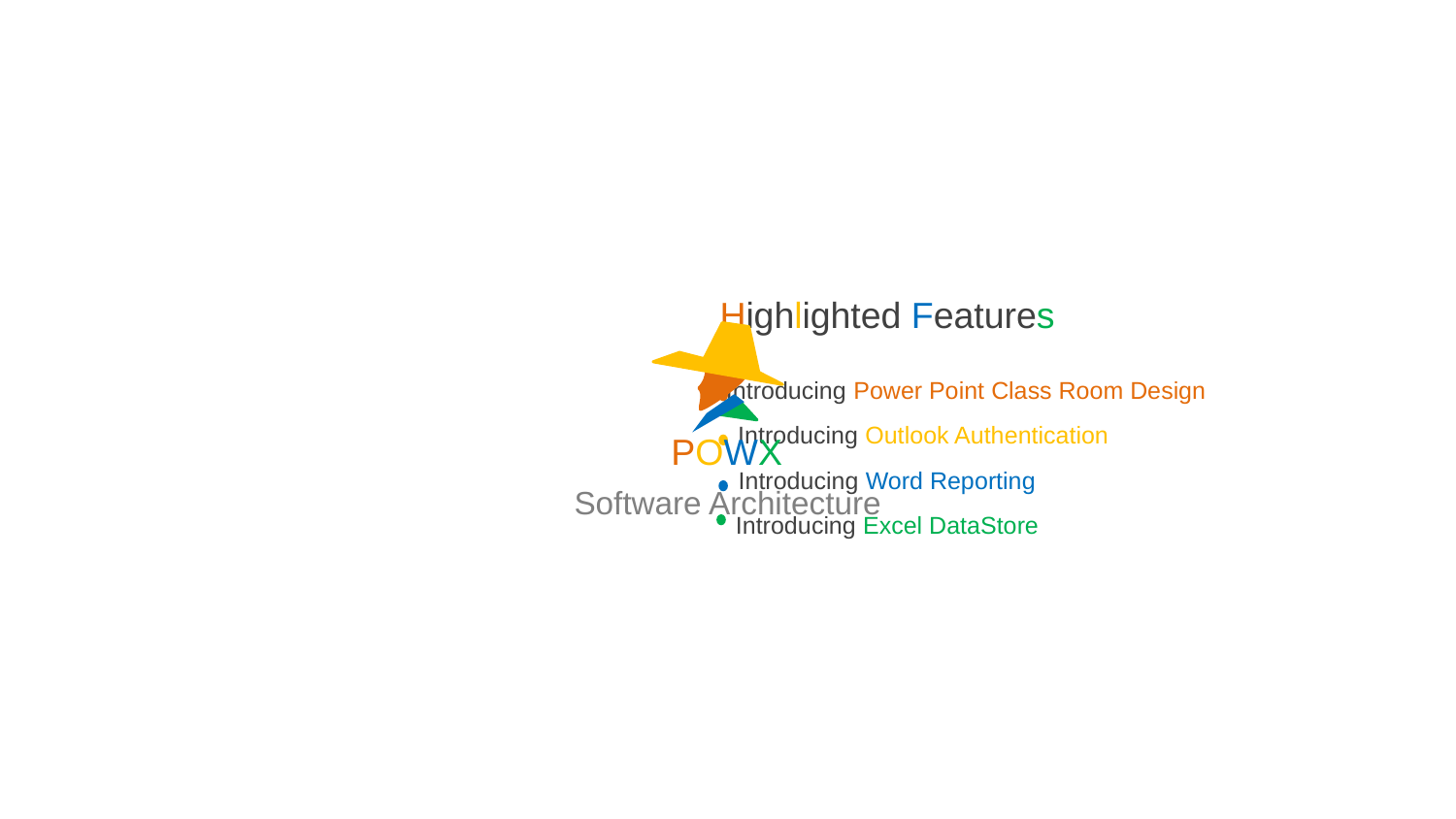

Highlighted Features
Introducing Power Point Class Room Design

Introducing Outlook Authentication

Introducing Word Reporting

Introducing Excel DataStore

 POWX
Software Architecture